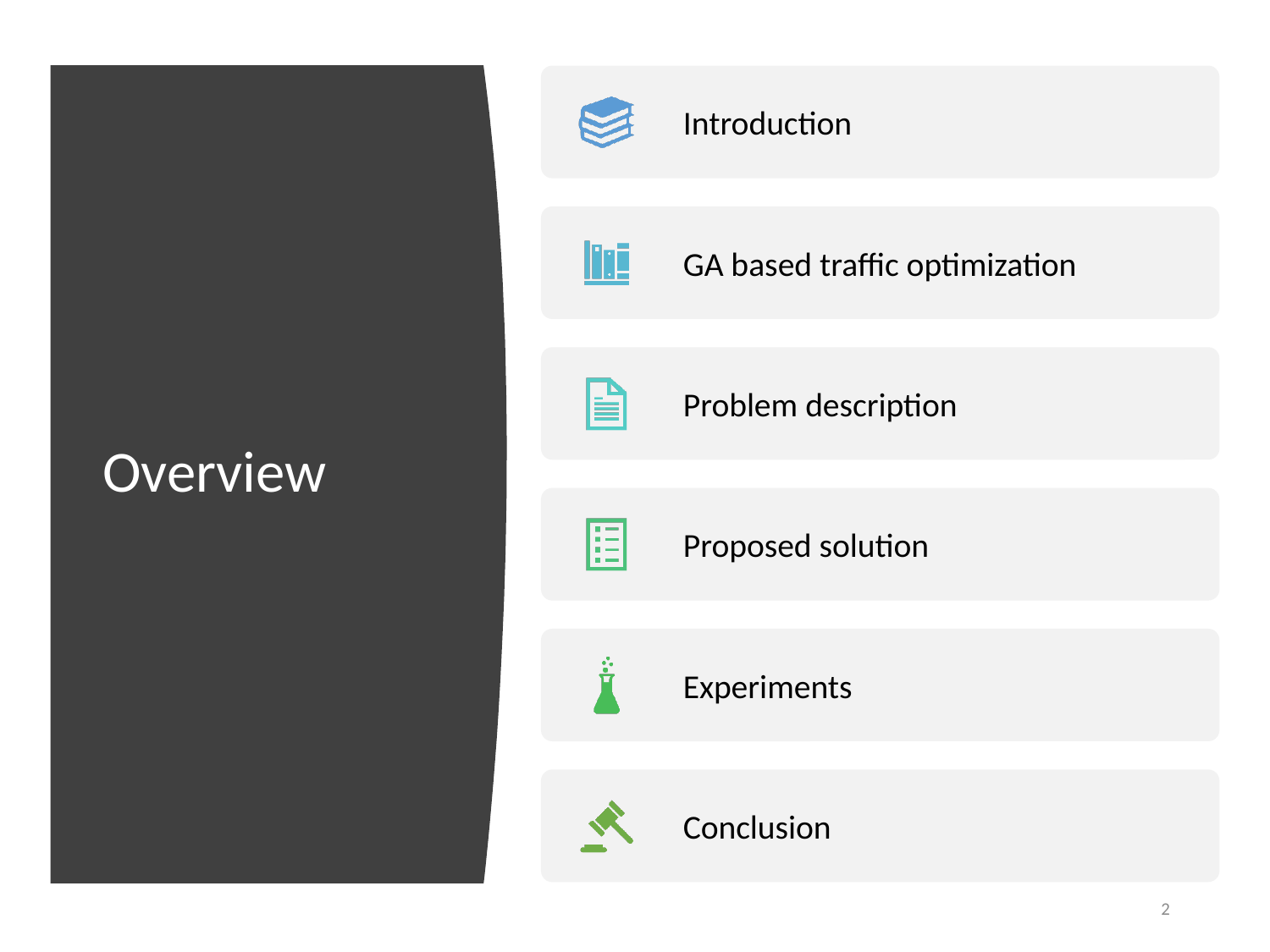

Introduction
GA based traffic optimization
Problem description
Proposed solution
Experiments
Conclusion

# Overview
2